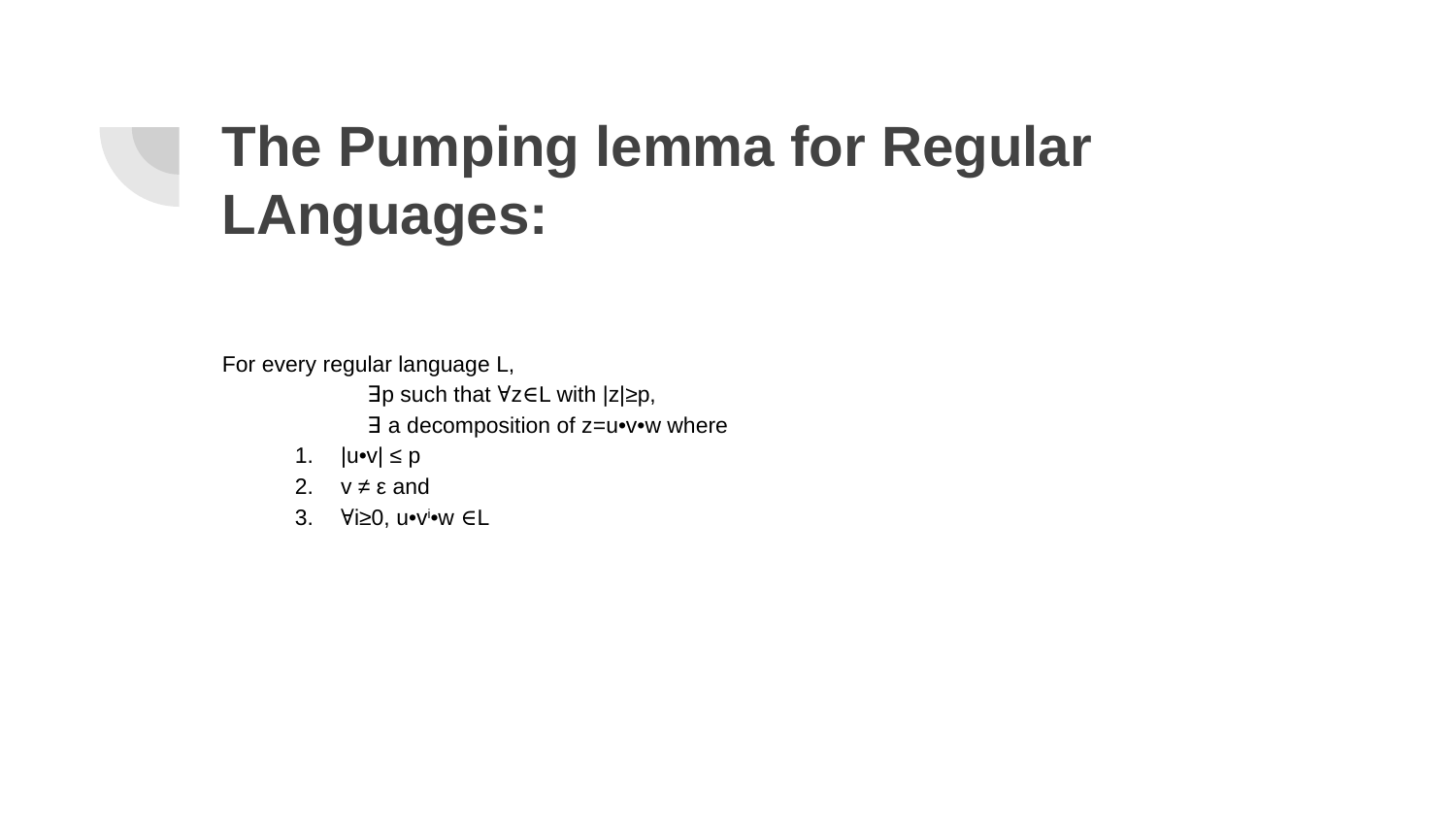

# The Pumping lemma for Regular LAnguages:
For every regular language L,
            	ꓱp such that ∀z∈L with |z|≥p,
            	ꓱ a decomposition of z=u•v•w where
1.       |u•v| ≤ p
2.       v ≠ ε and
3.       ∀i≥0, u•vi•w ∈L